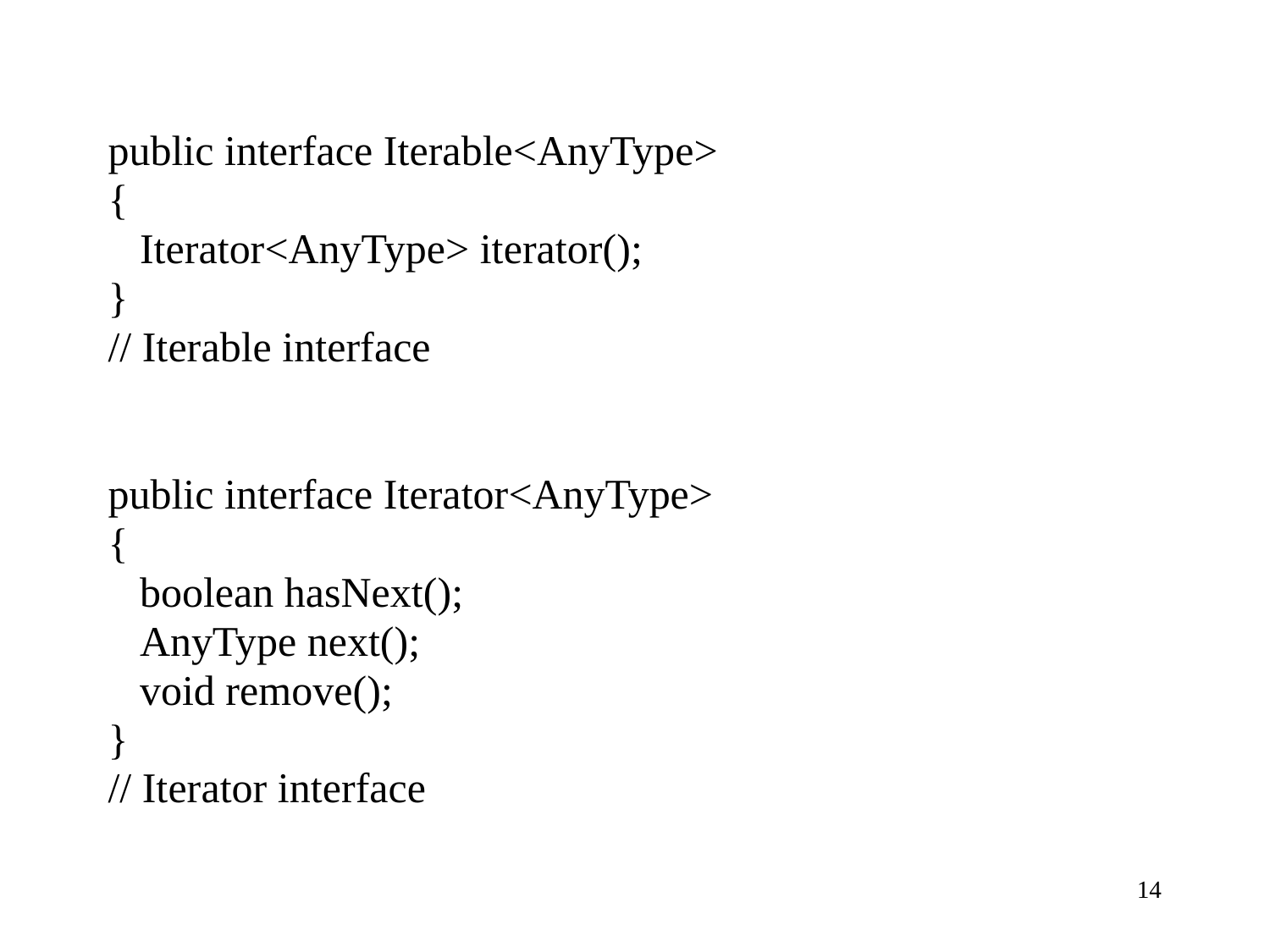

public interface Iterable<AnyType>
{
   Iterator<AnyType> iterator();
}
// Iterable interface

public interface Iterator<AnyType>
{
   boolean hasNext();
   AnyType next();
   void remove();
}
// Iterator interface
14